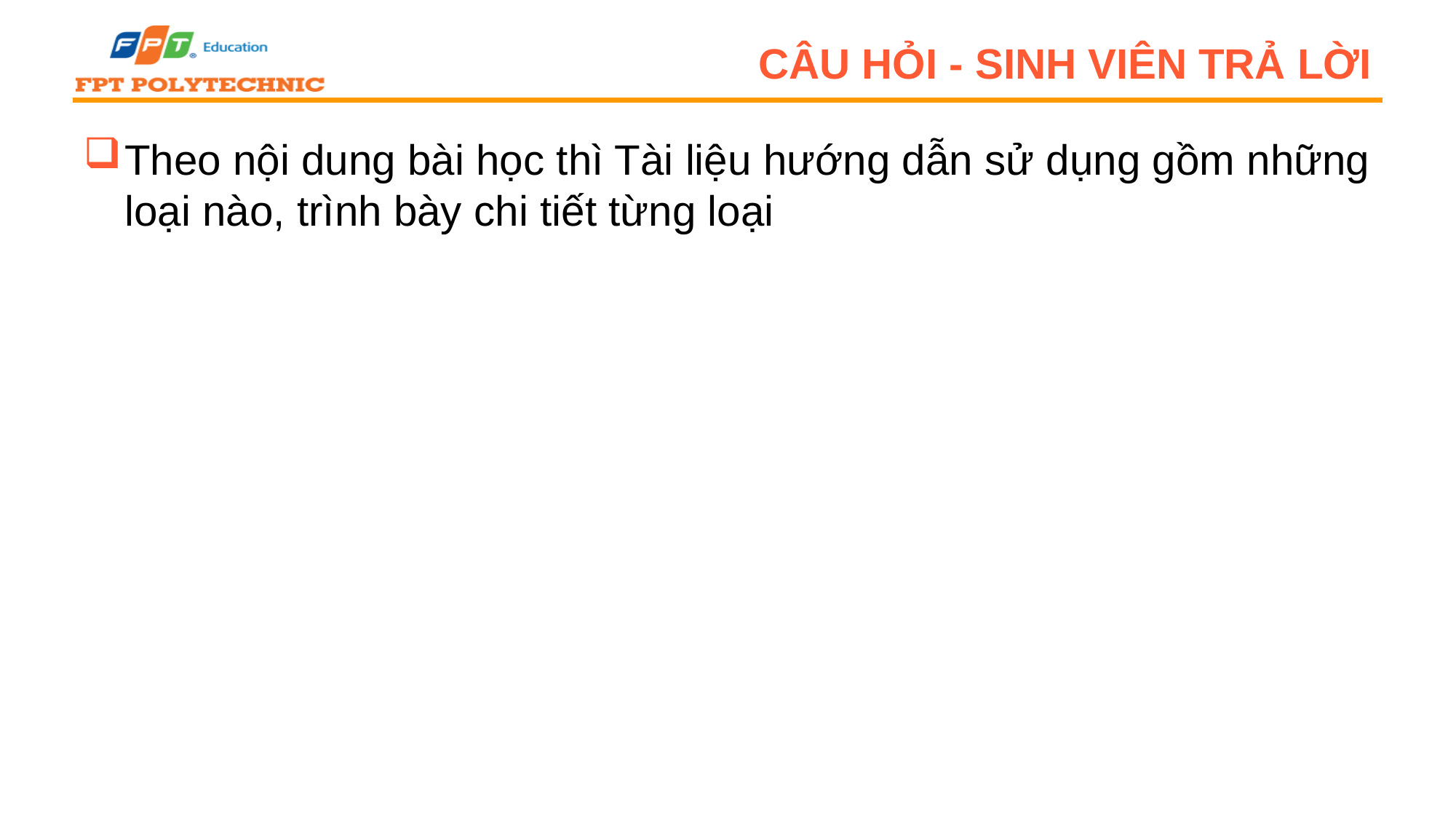

# Câu hỏi - sinh viên trả lời
Theo nội dung bài học thì Tài liệu hướng dẫn sử dụng gồm những loại nào, trình bày chi tiết từng loại